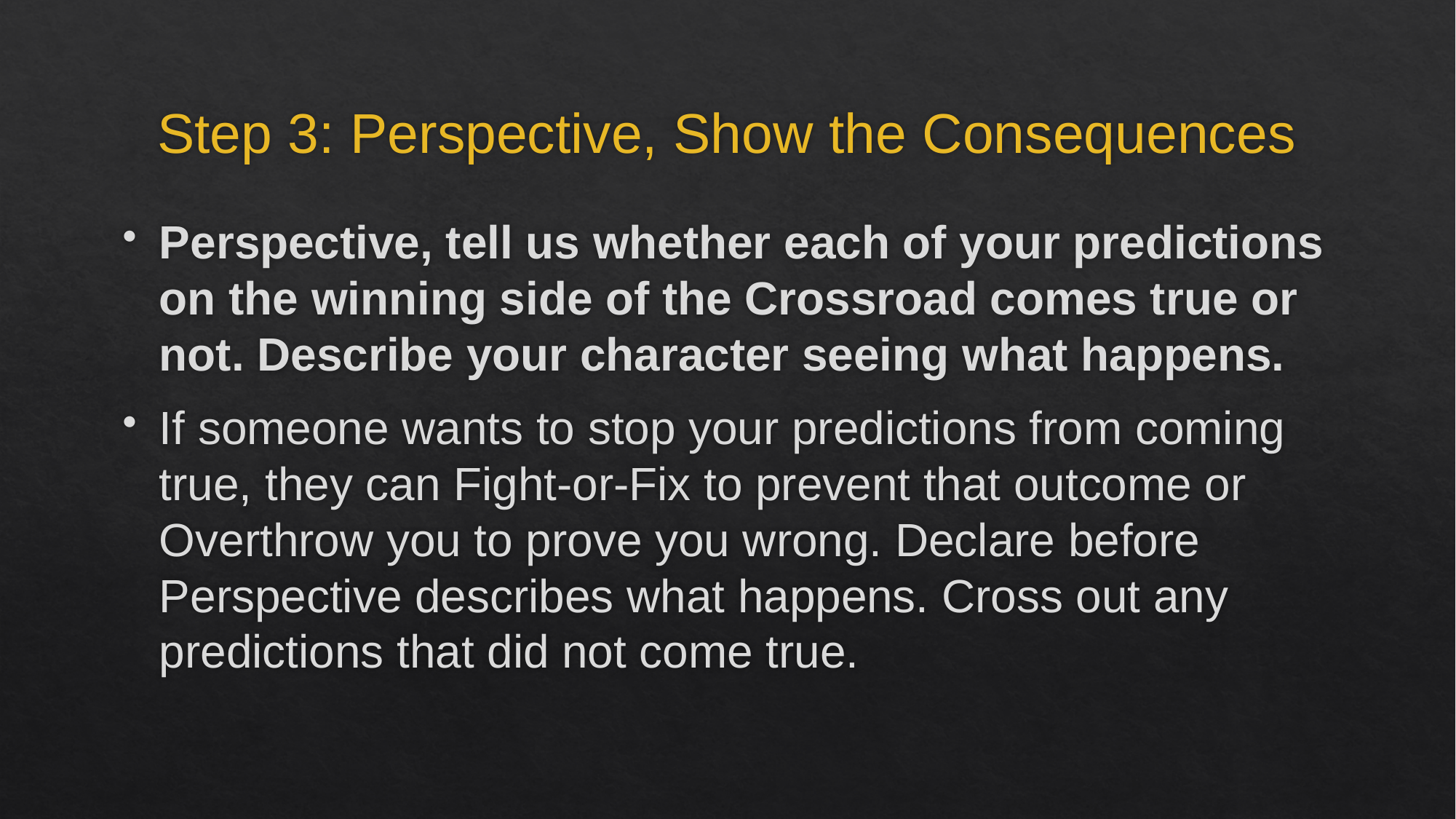

# Step 3: Perspective, Show the Consequences
Perspective, tell us whether each of your predictions on the winning side of the Crossroad comes true or not. Describe your character seeing what happens.
If someone wants to stop your predictions from coming true, they can Fight-or-Fix to prevent that outcome or Overthrow you to prove you wrong. Declare before Perspective describes what happens. Cross out any predictions that did not come true.